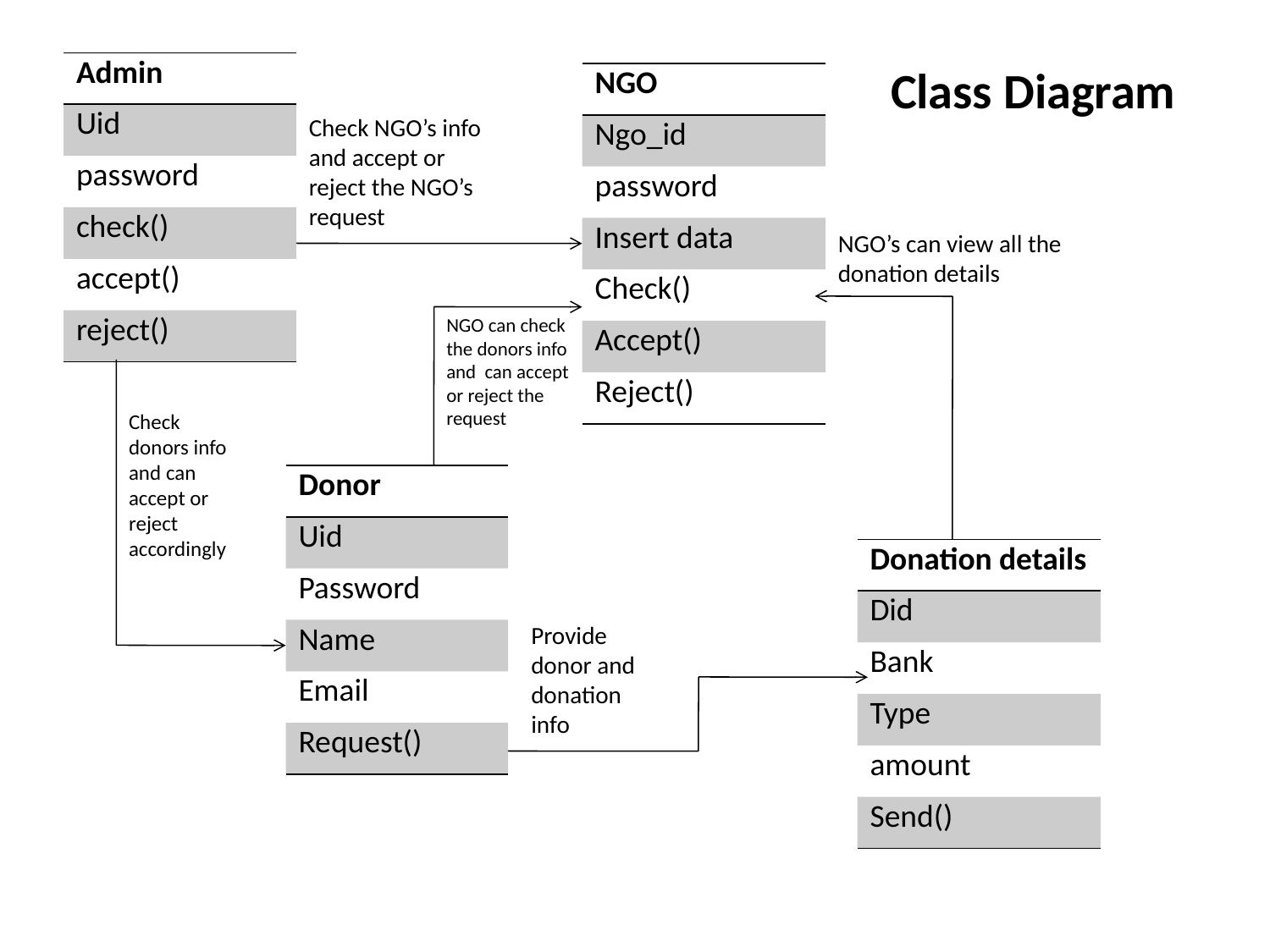

| Admin |
| --- |
| Uid |
| password |
| check() |
| accept() |
| reject() |
Class Diagram
| NGO |
| --- |
| Ngo\_id |
| password |
| Insert data |
| Check() |
| Accept() |
| Reject() |
Check NGO’s info and accept or reject the NGO’s request
NGO’s can view all the donation details
NGO can check the donors info and  can accept or reject the request
Check donors info and can accept or reject accordingly
| Donor |
| --- |
| Uid |
| Password |
| Name |
| Email |
| Request() |
| Donation details |
| --- |
| Did |
| Bank |
| Type |
| amount |
| Send() |
Provide donor and donation info